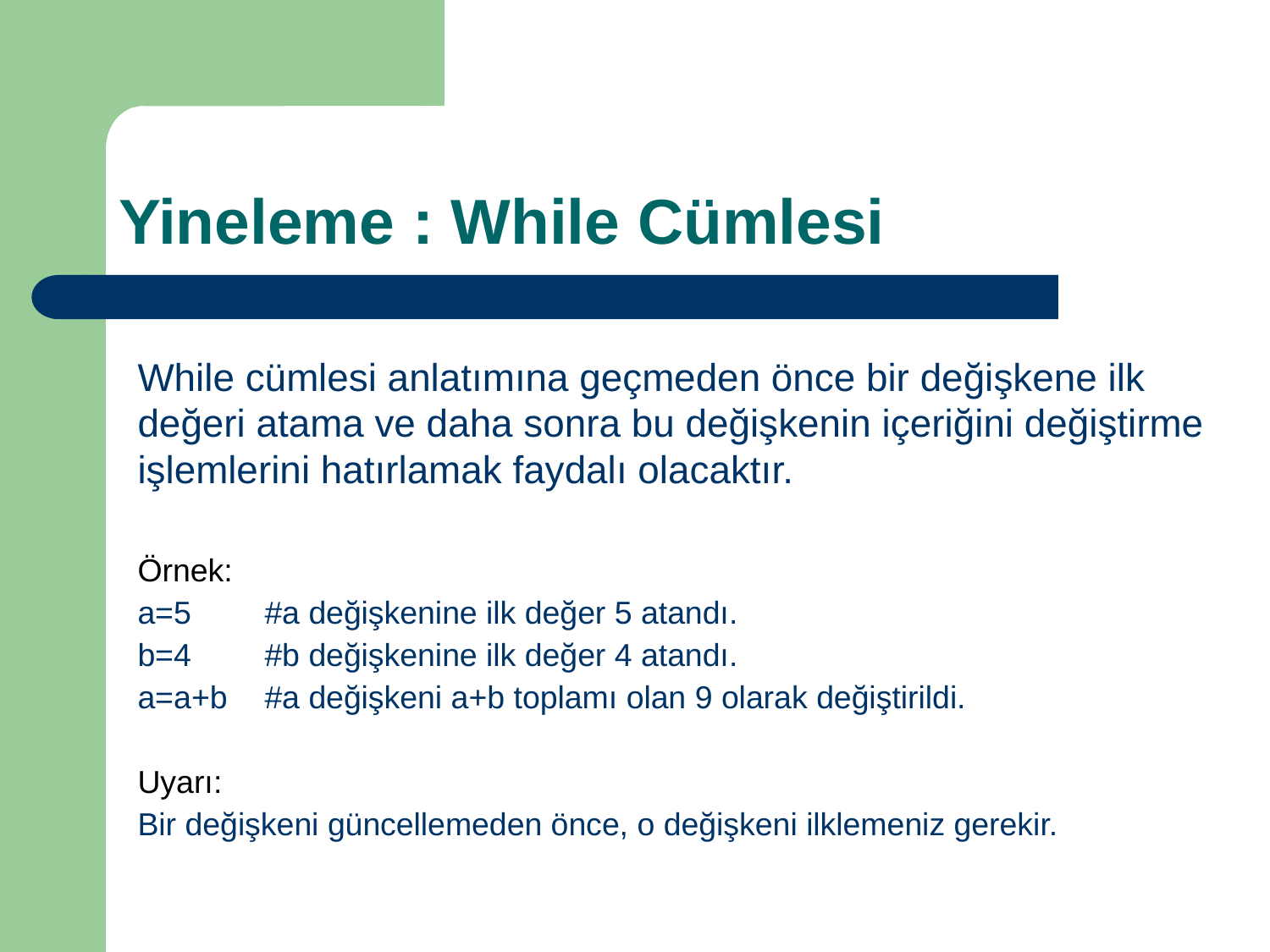

# Yineleme : While Cümlesi
While cümlesi anlatımına geçmeden önce bir değişkene ilk değeri atama ve daha sonra bu değişkenin içeriğini değiştirme işlemlerini hatırlamak faydalı olacaktır.

Örnek:
a=5	#a değişkenine ilk değer 5 atandı.
b=4	#b değişkenine ilk değer 4 atandı.
a=a+b	#a değişkeni a+b toplamı olan 9 olarak değiştirildi.

Uyarı:
Bir değişkeni güncellemeden önce, o değişkeni ilklemeniz gerekir.